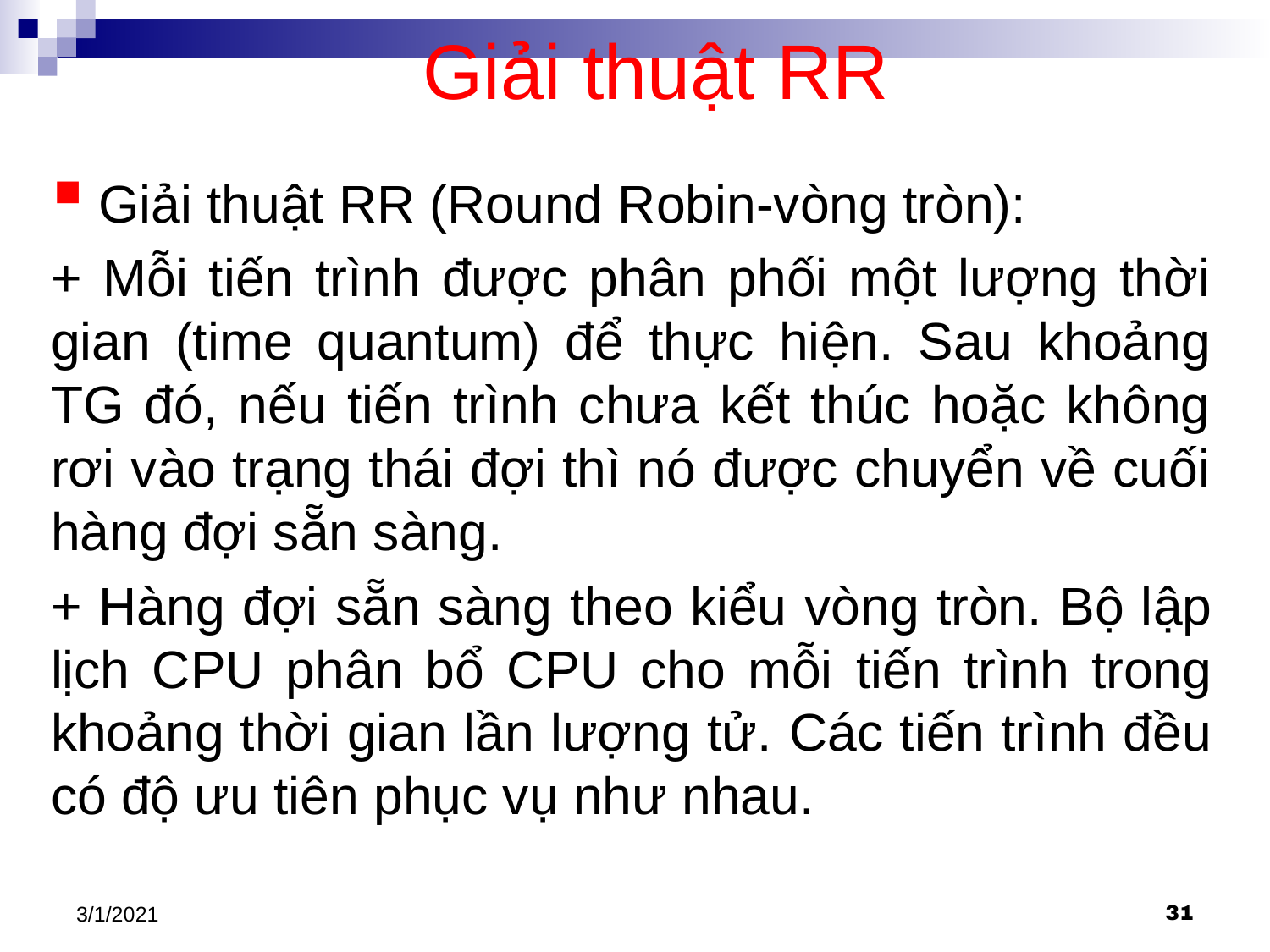

# Giải thuật RR
Giải thuật RR (Round Robin-vòng tròn):
+ Mỗi tiến trình được phân phối một lượng thời gian (time quantum) để thực hiện. Sau khoảng TG đó, nếu tiến trình chưa kết thúc hoặc không rơi vào trạng thái đợi thì nó được chuyển về cuối hàng đợi sẵn sàng.
+ Hàng đợi sẵn sàng theo kiểu vòng tròn. Bộ lập lịch CPU phân bổ CPU cho mỗi tiến trình trong khoảng thời gian lần lượng tử. Các tiến trình đều có độ ưu tiên phục vụ như nhau.
3/1/2021
31